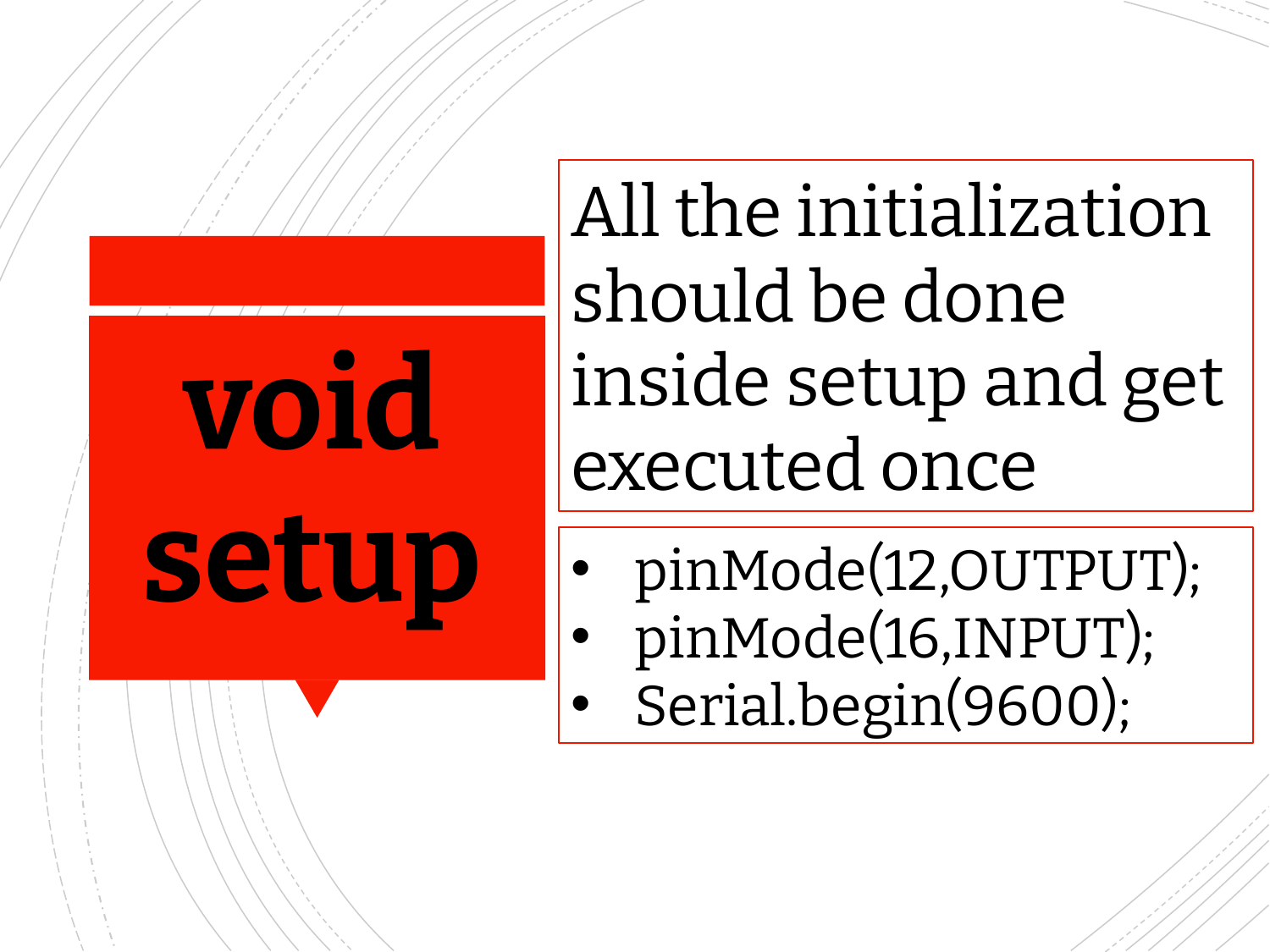

All the initialization should be done inside setup and get executed once
void
setup
pinMode(12,OUTPUT);
pinMode(16,INPUT);
Serial.begin(9600);